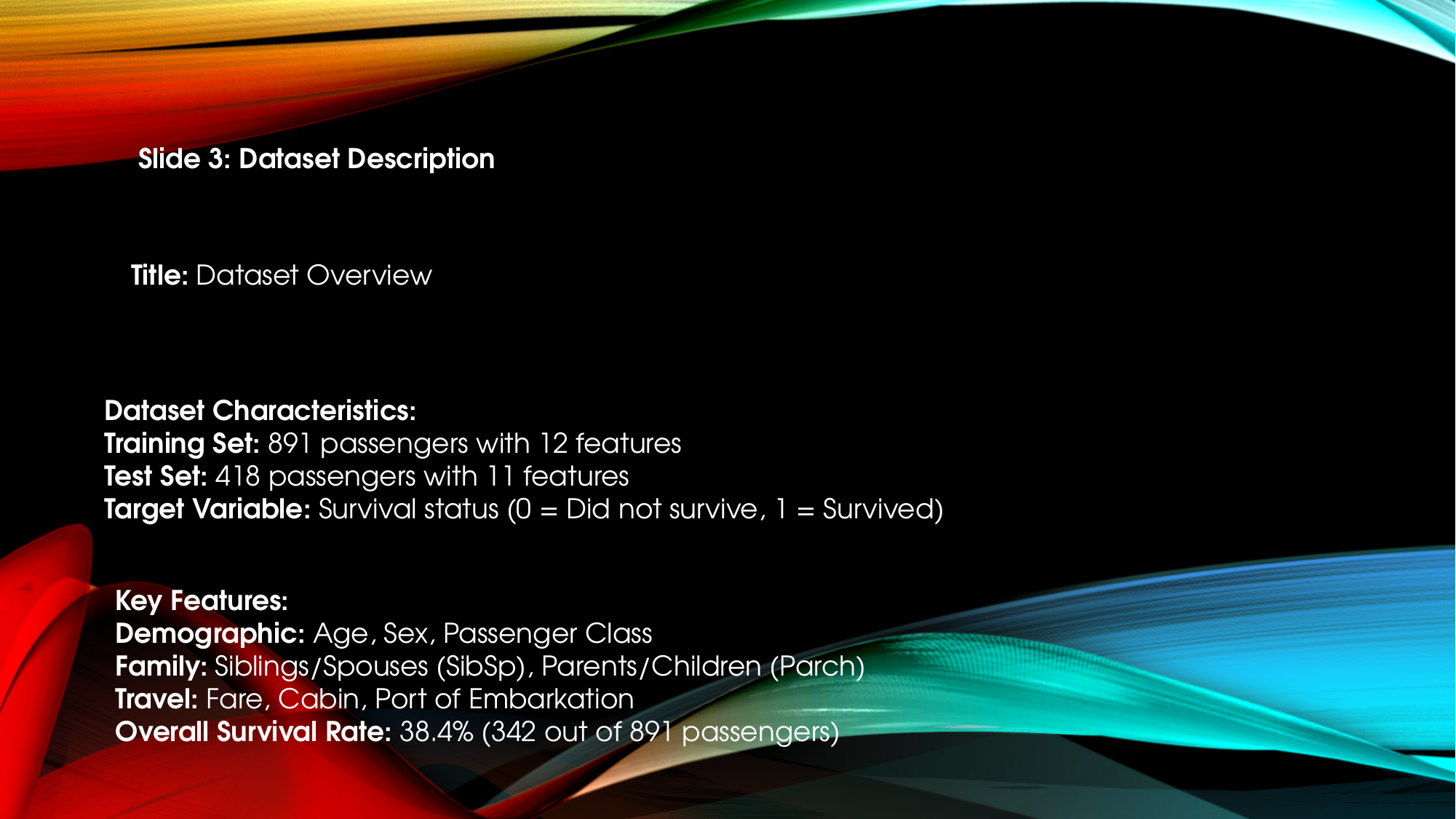

Slide 3: Dataset Description

Title: Dataset Overview

Dataset Characteristics:
Training Set: 891 passengers with 12 features
Test Set: 418 passengers with 11 features
Target Variable: Survival status (0 = Did not survive, 1 = Survived)
Key Features:
Demographic: Age, Sex, Passenger Class
Family: Siblings/Spouses (SibSp), Parents/Children (Parch)
Travel: Fare, Cabin, Port of Embarkation
Overall Survival Rate: 38.4% (342 out of 891 passengers)